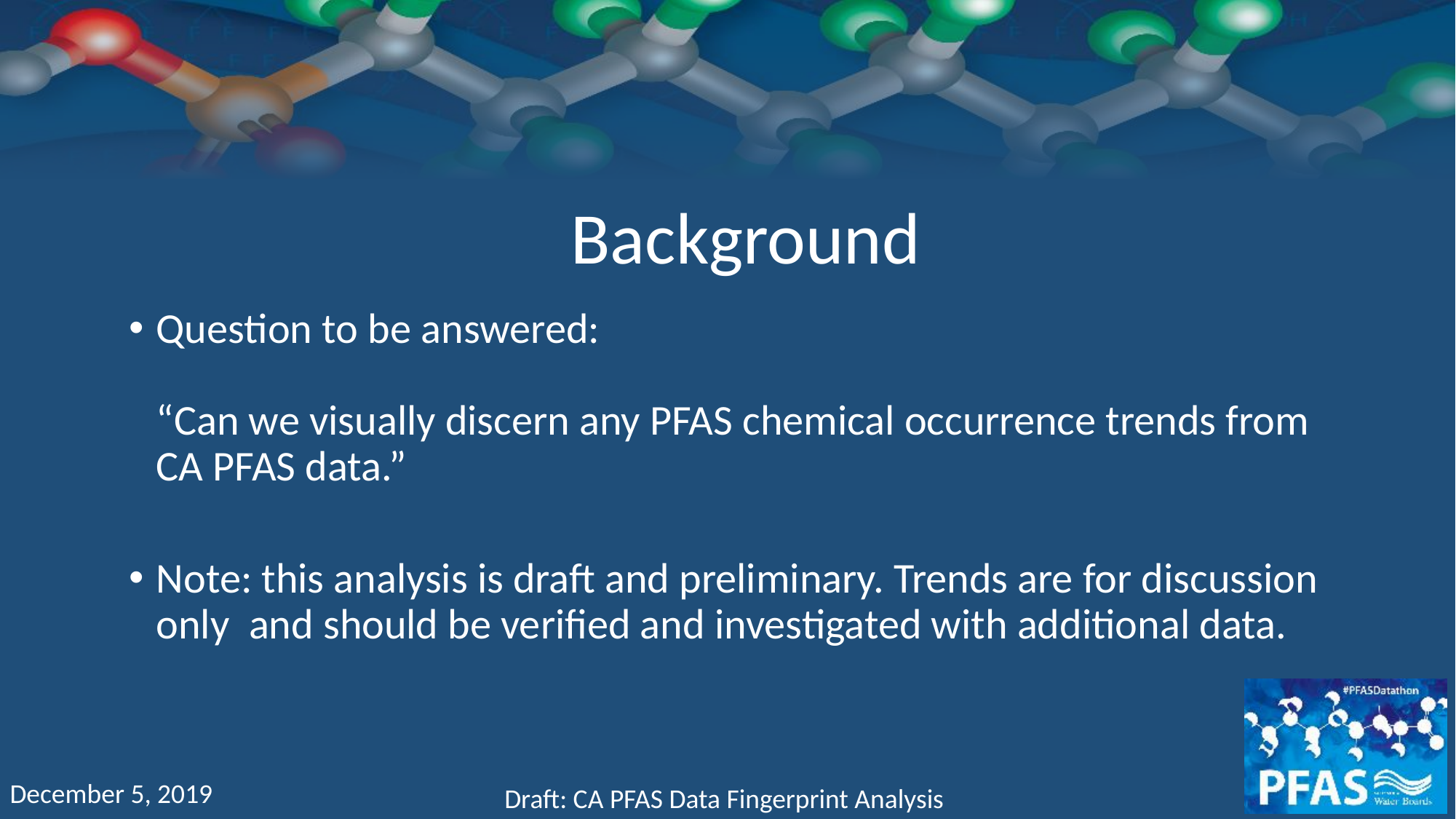

Background
Question to be answered:
“Can we visually discern any PFAS chemical occurrence trends from CA PFAS data.”
Note: this analysis is draft and preliminary. Trends are for discussion only  and should be verified and investigated with additional data.
December 5, 2019
Draft: CA PFAS Data Fingerprint Analysis